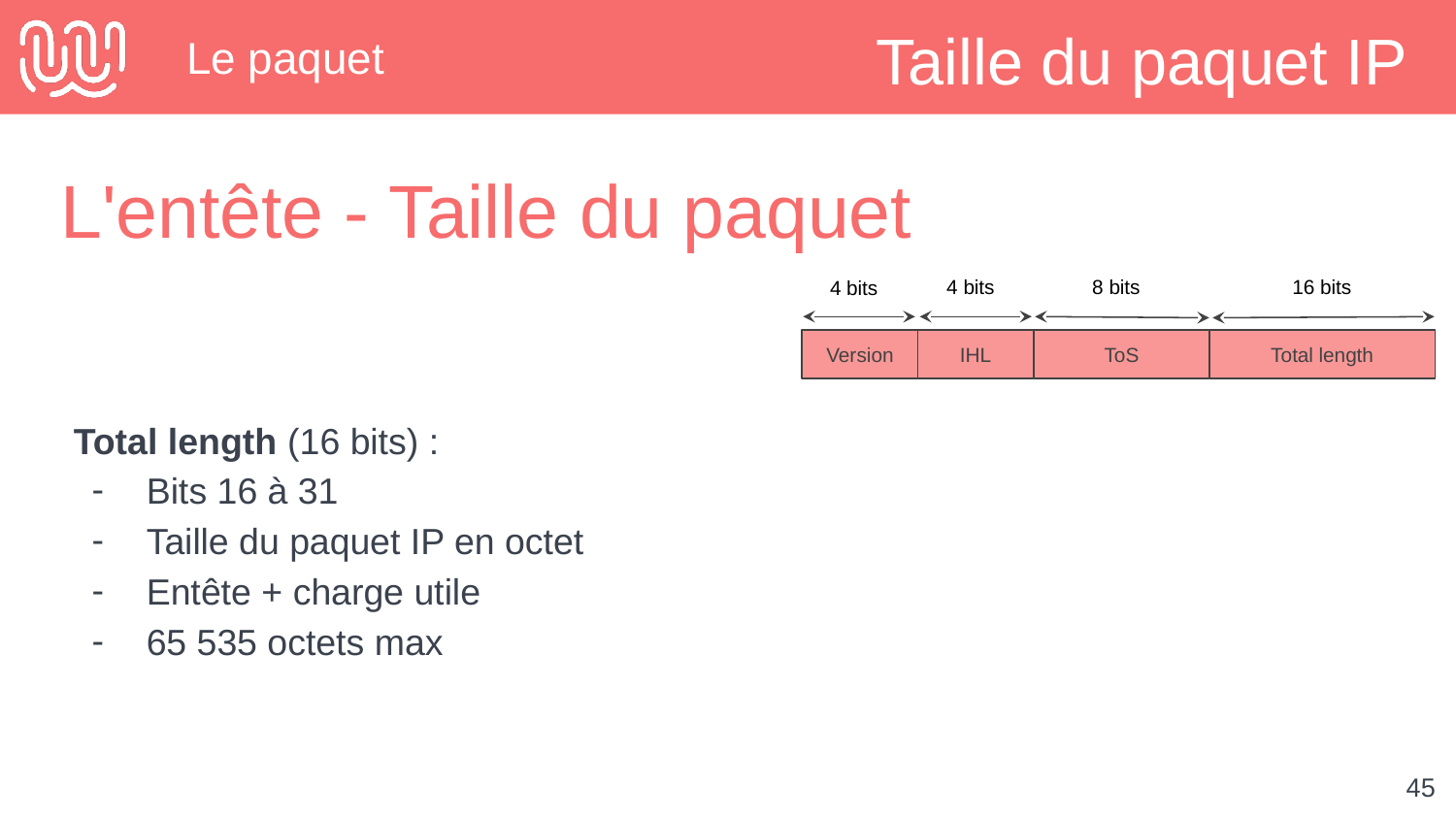

# Le paquet
Taille du paquet IP
L'entête - Taille du paquet
4 bits
8 bits
16 bits
4 bits
Total length (16 bits) :
Bits 16 à 31
Taille du paquet IP en octet
Entête + charge utile
65 535 octets max
Version
IHL
ToS
Total length
45